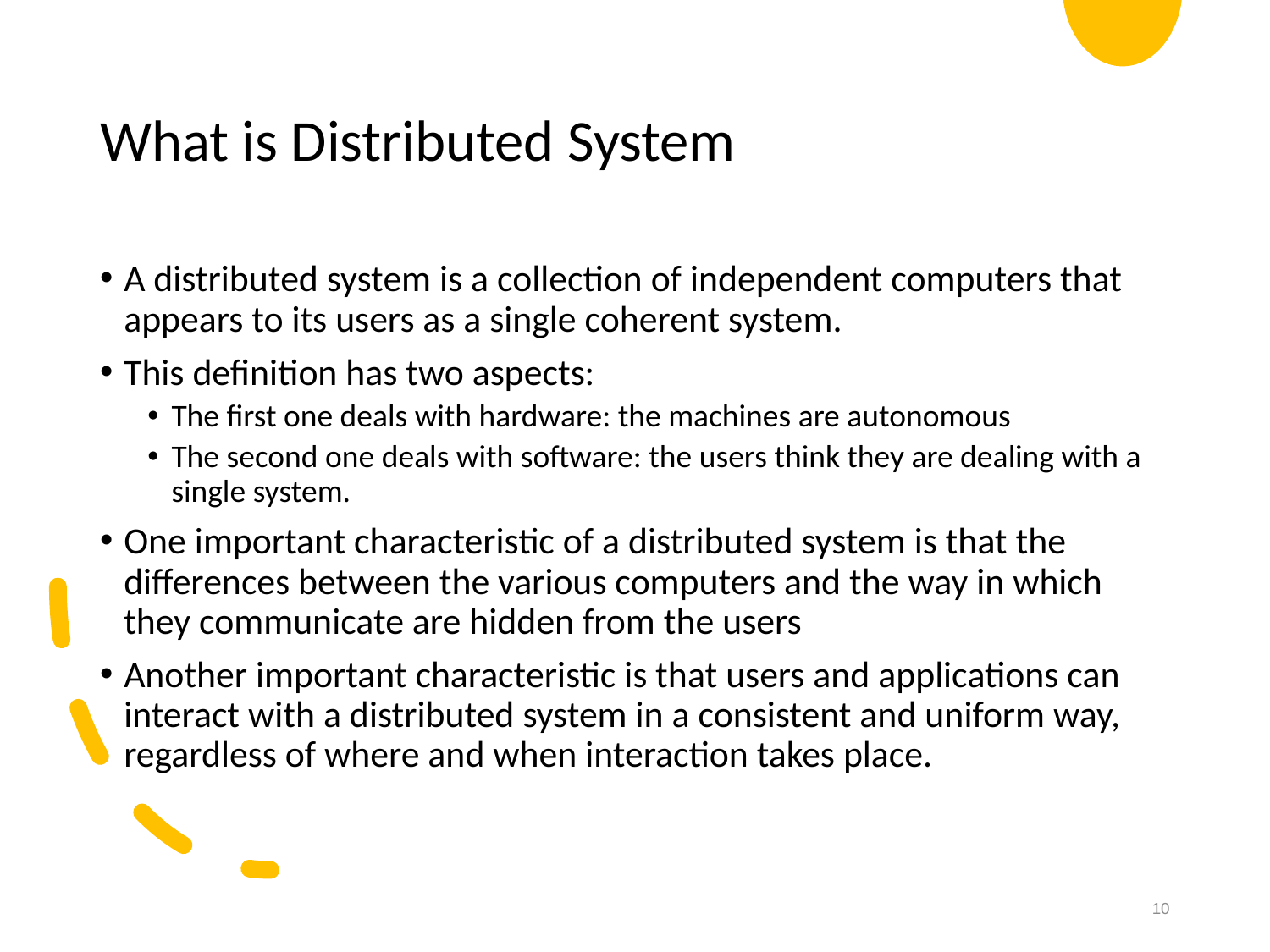

# What is Distributed System
A distributed system is a collection of independent computers that appears to its users as a single coherent system.
This definition has two aspects:
The first one deals with hardware: the machines are autonomous
The second one deals with software: the users think they are dealing with a single system.
One important characteristic of a distributed system is that the differences between the various computers and the way in which they communicate are hidden from the users
Another important characteristic is that users and applications can interact with a distributed system in a consistent and uniform way, regardless of where and when interaction takes place.

10